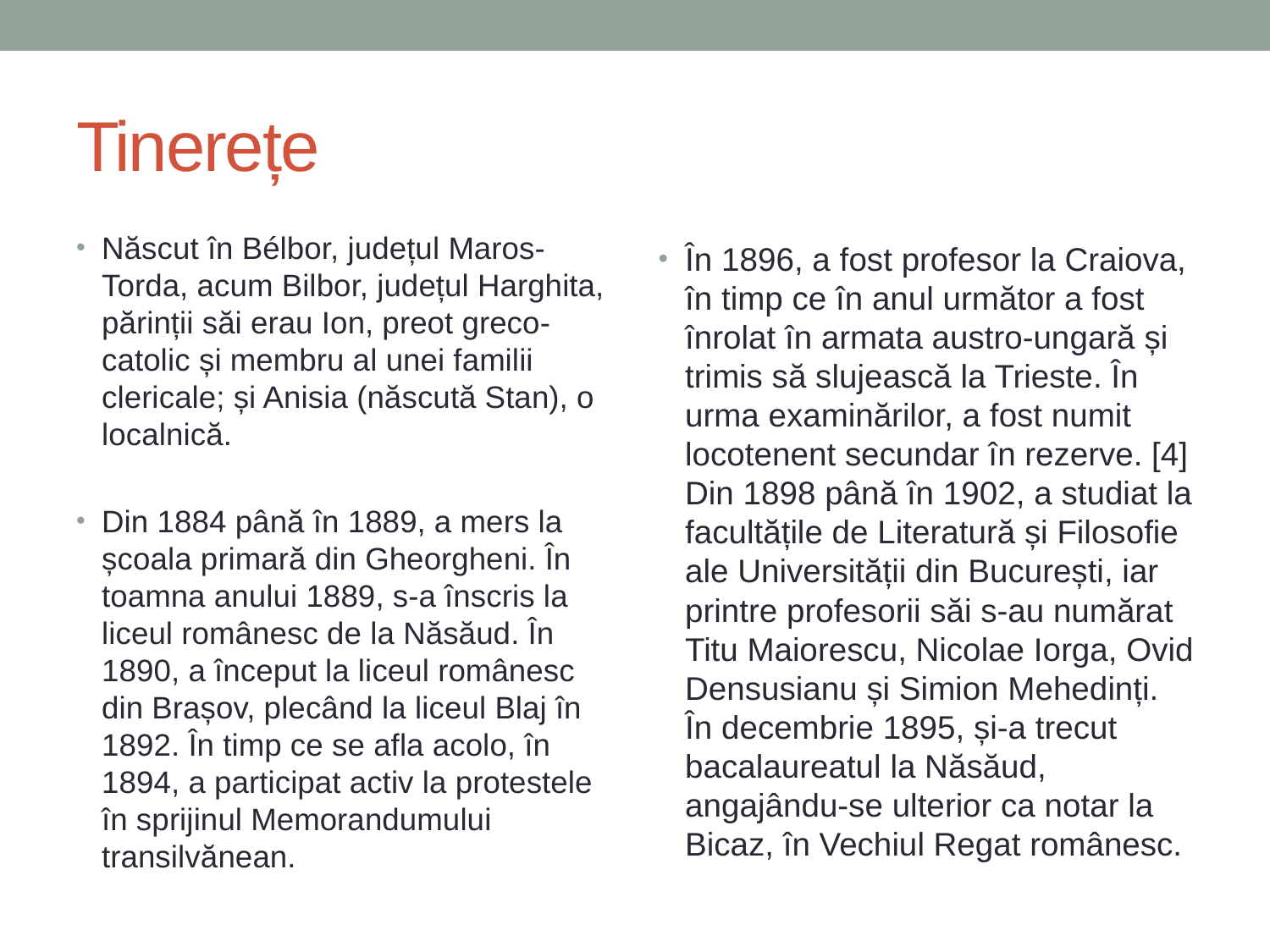

# Tinerețe
Născut în Bélbor, județul Maros-Torda, acum Bilbor, județul Harghita, părinții săi erau Ion, preot greco-catolic și membru al unei familii clericale; și Anisia (născută Stan), o localnică.

Din 1884 până în 1889, a mers la școala primară din Gheorgheni. În toamna anului 1889, s-a înscris la liceul românesc de la Năsăud. În 1890, a început la liceul românesc din Brașov, plecând la liceul Blaj în 1892. În timp ce se afla acolo, în 1894, a participat activ la protestele în sprijinul Memorandumului transilvănean.
În 1896, a fost profesor la Craiova, în timp ce în anul următor a fost înrolat în armata austro-ungară și trimis să slujească la Trieste. În urma examinărilor, a fost numit locotenent secundar în rezerve. [4] Din 1898 până în 1902, a studiat la facultățile de Literatură și Filosofie ale Universității din București, iar printre profesorii săi s-au numărat Titu Maiorescu, Nicolae Iorga, Ovid Densusianu și Simion Mehedinți. În decembrie 1895, și-a trecut bacalaureatul la Năsăud, angajându-se ulterior ca notar la Bicaz, în Vechiul Regat românesc.